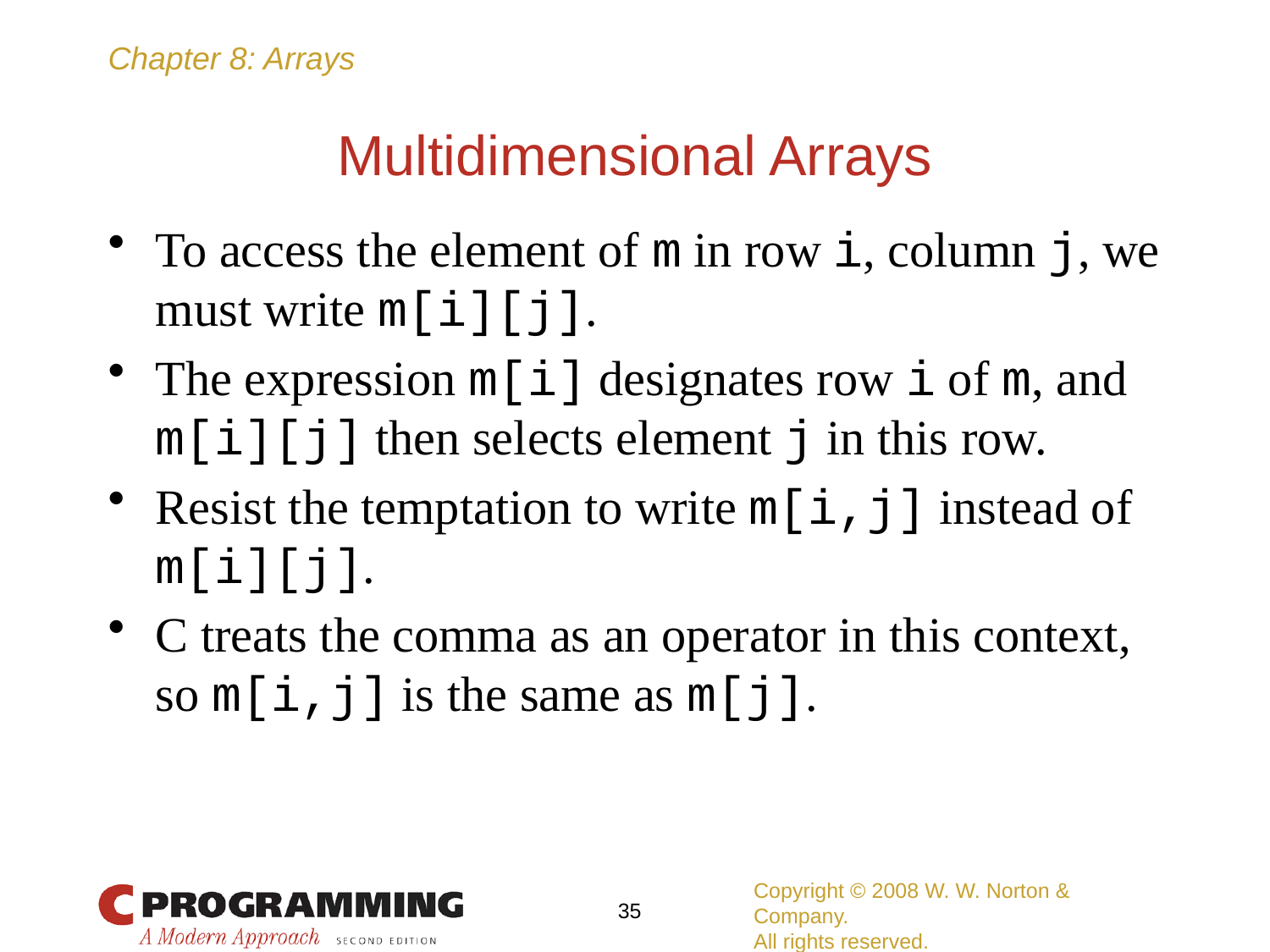

# Multidimensional Arrays
To access the element of m in row i, column j, we must write m[i][j].
The expression m[i] designates row i of m, and m[i][j] then selects element j in this row.
Resist the temptation to write m[i,j] instead of m[i][j].
C treats the comma as an operator in this context, so m[i,j] is the same as m[j].
Copyright © 2008 W. W. Norton & Company.
All rights reserved.
35